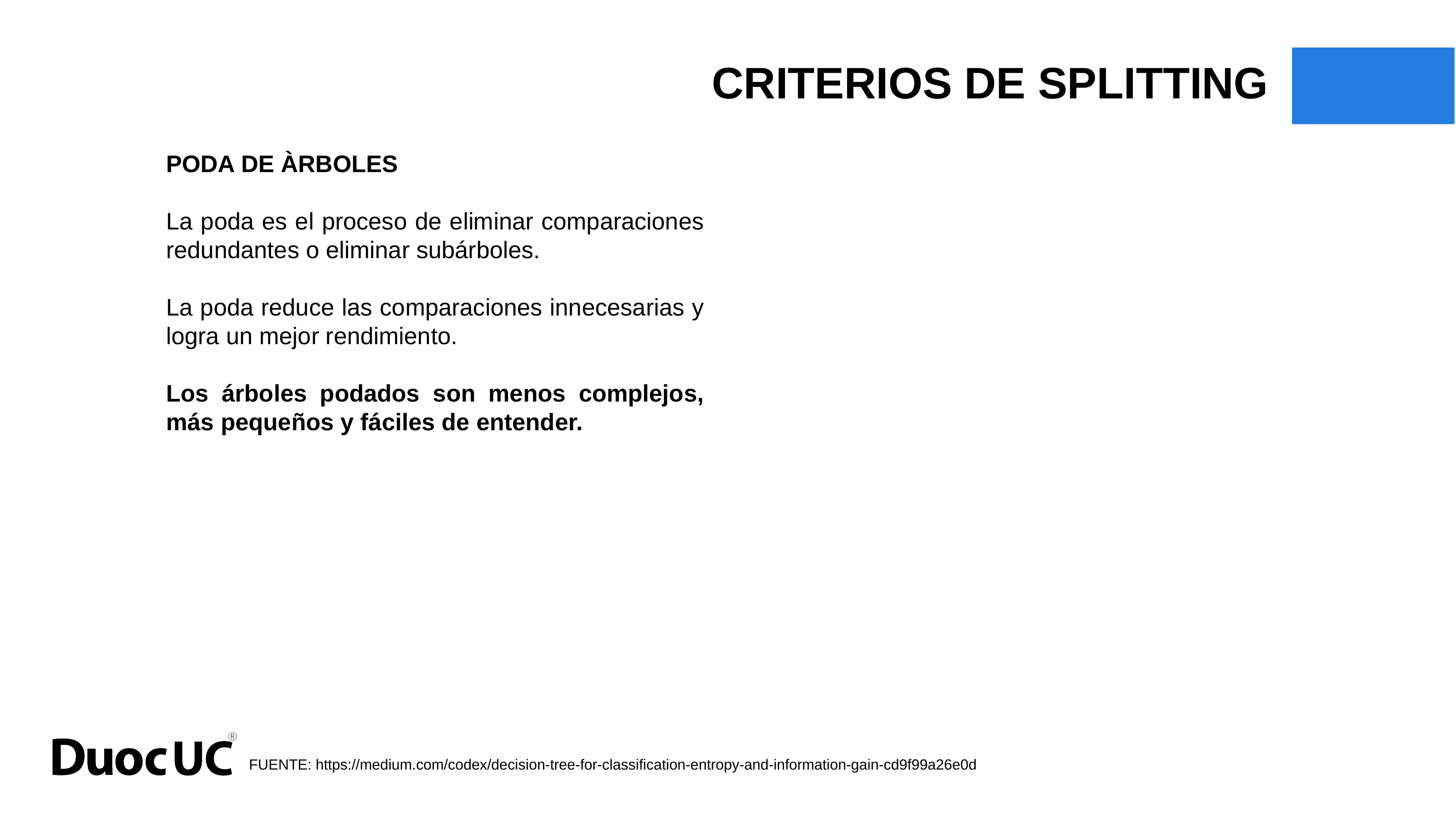

CRITERIOS DE SPLITTING
PODA DE ÀRBOLES

La poda es el proceso de eliminar comparaciones redundantes o eliminar subárboles.

La poda reduce las comparaciones innecesarias y logra un mejor rendimiento.

Los árboles podados son menos complejos, más pequeños y fáciles de entender.
FUENTE: https://medium.com/codex/decision-tree-for-classification-entropy-and-information-gain-cd9f99a26e0d